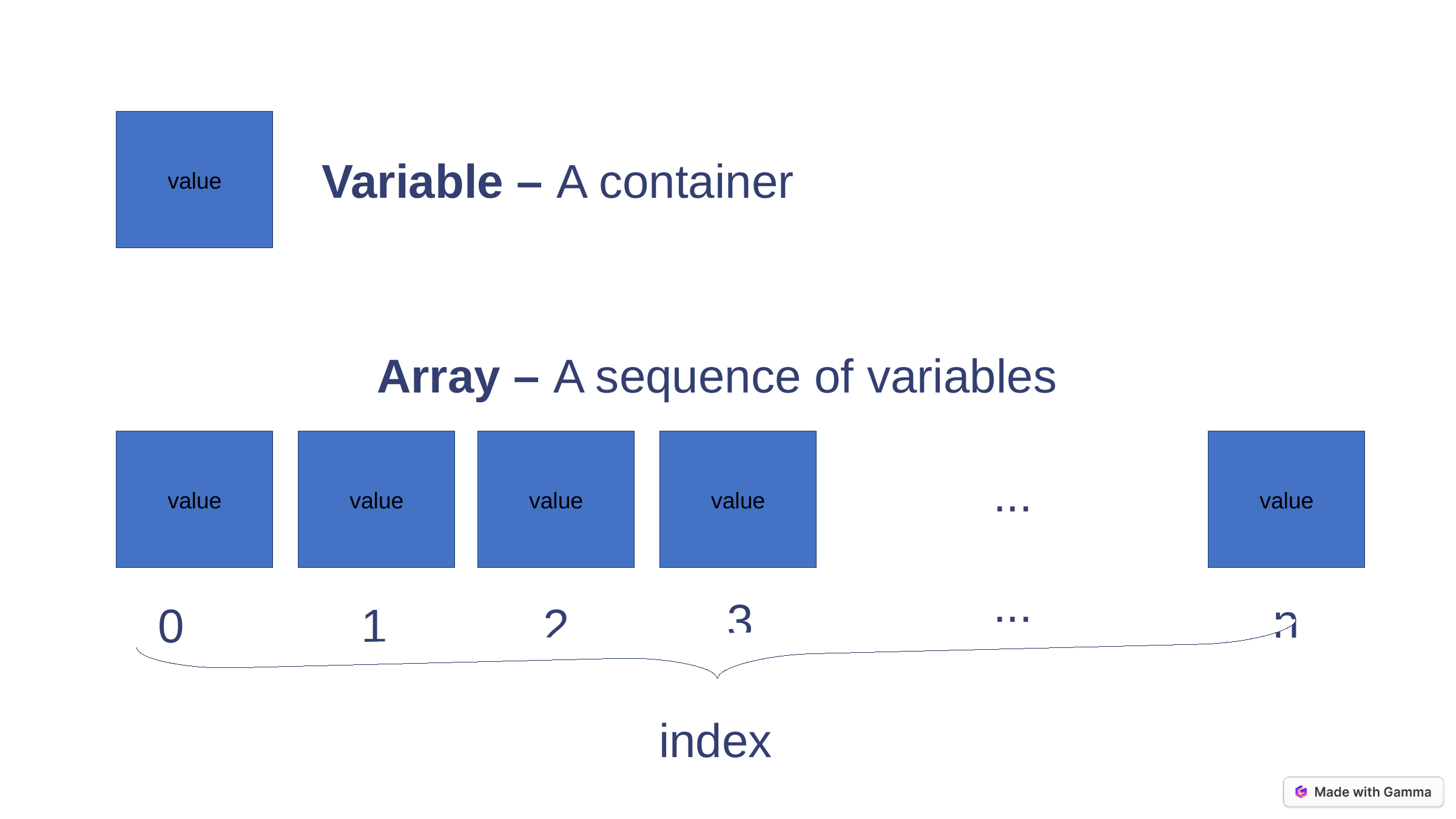

value
Variable – A container

Array – A sequence of variables
value
value
value
value
value
...
...
3
n
0
1
2
index